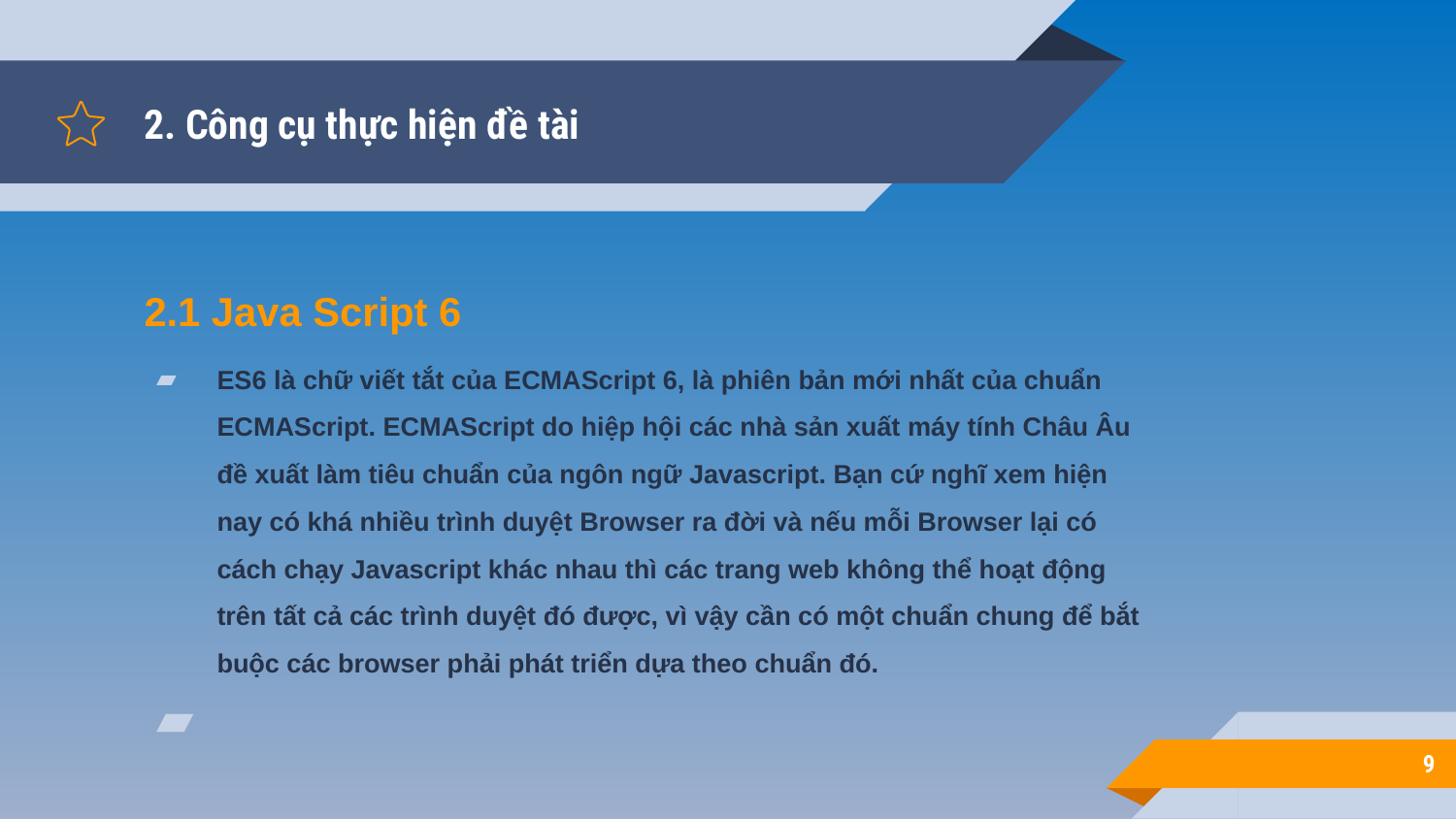

# 2. Công cụ thực hiện đề tài

2.1 Java Script 6
ES6 là chữ viết tắt của ECMAScript 6, là phiên bản mới nhất của chuẩn ECMAScript. ECMAScript do hiệp hội các nhà sản xuất máy tính Châu Âu đề xuất làm tiêu chuẩn của ngôn ngữ Javascript. Bạn cứ nghĩ xem hiện nay có khá nhiều trình duyệt Browser ra đời và nếu mỗi Browser lại có cách chạy Javascript khác nhau thì các trang web không thể hoạt động trên tất cả các trình duyệt đó được, vì vậy cần có một chuẩn chung để bắt buộc các browser phải phát triển dựa theo chuẩn đó.

9